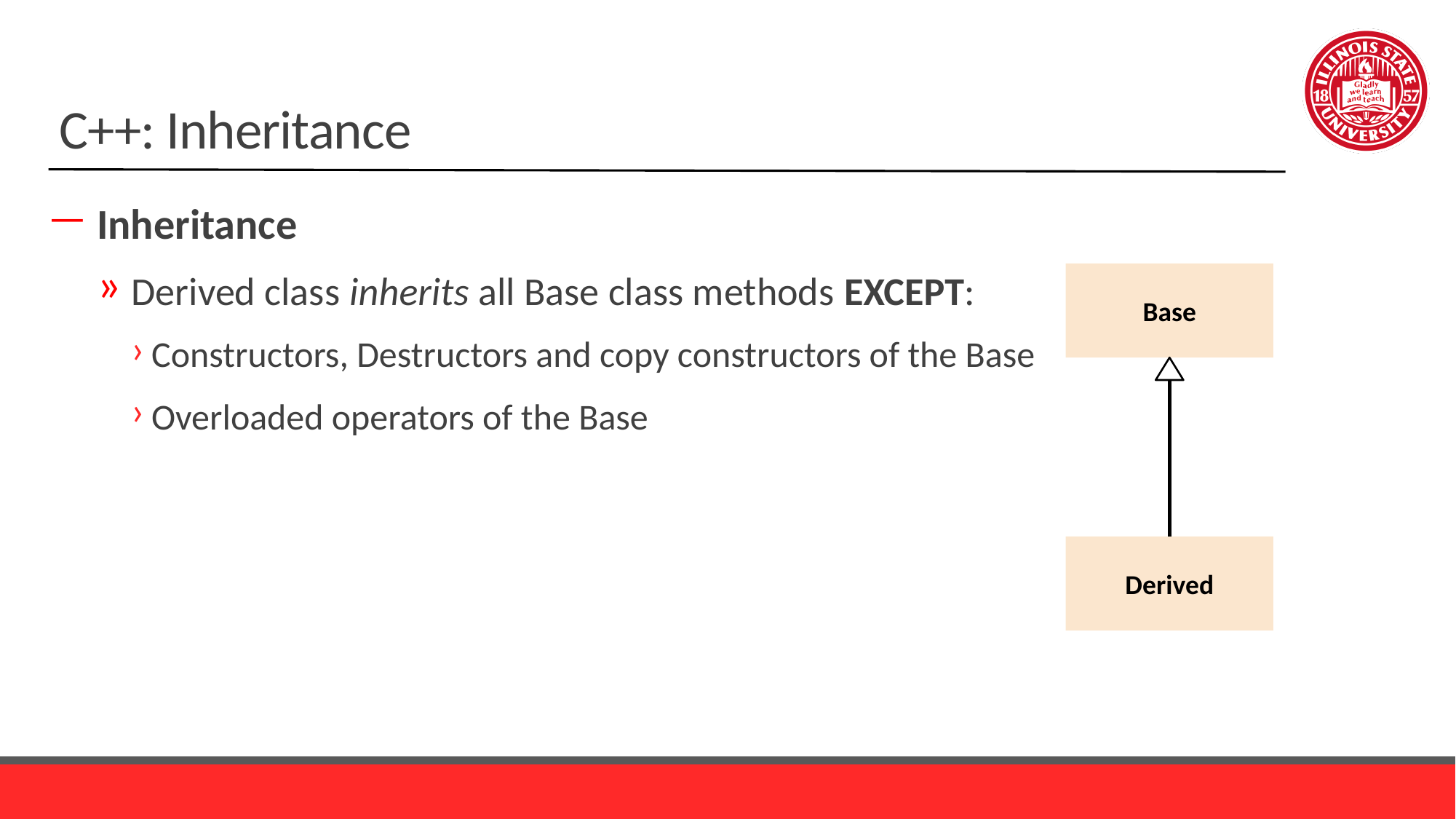

# C++: Inheritance
Inheritance
Derived class inherits all Base class methods EXCEPT:
Constructors, Destructors and copy constructors of the Base
Overloaded operators of the Base
Base

Derived